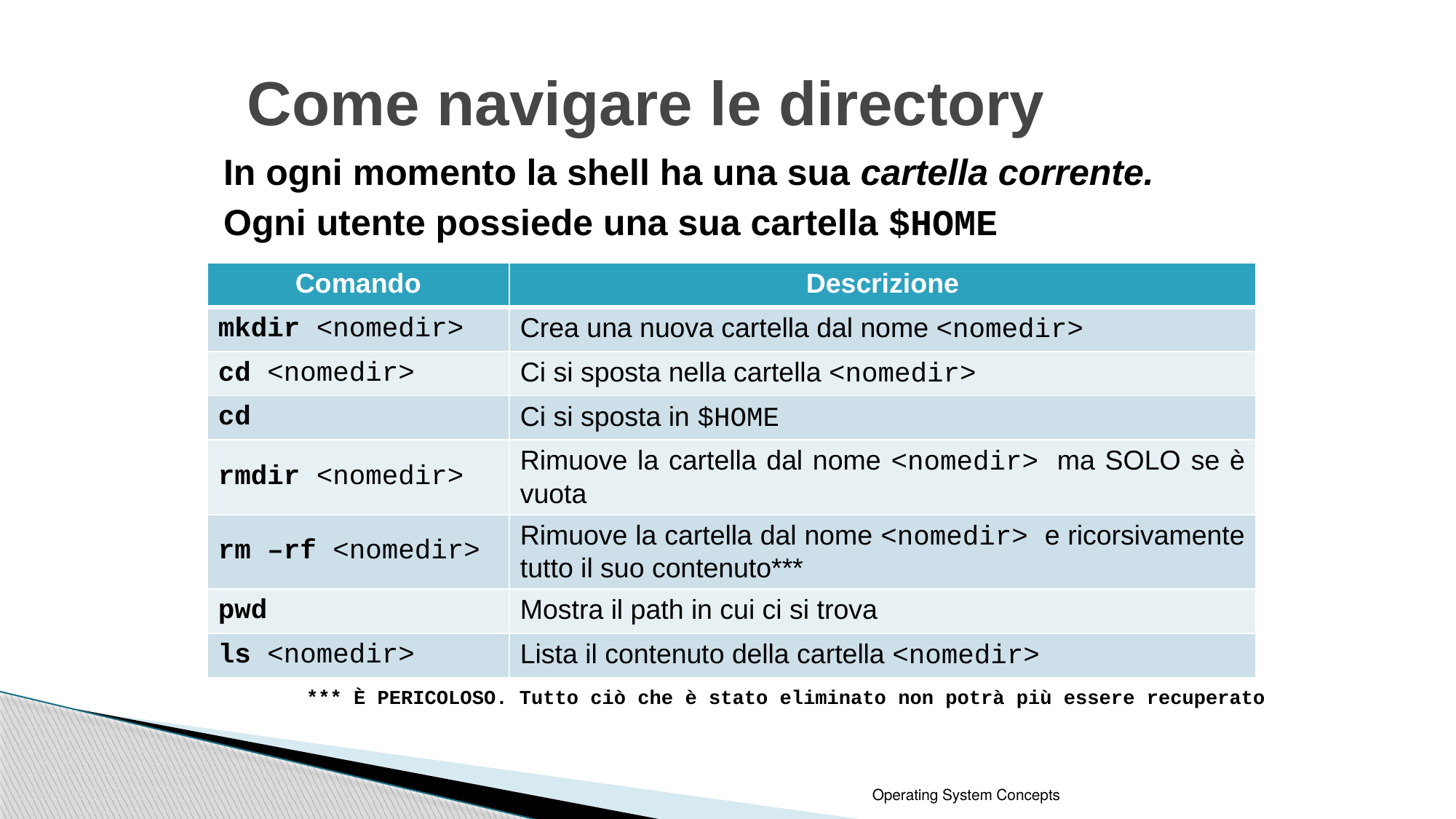

# Come navigare le directory
In ogni momento la shell ha una sua cartella corrente.
Ogni utente possiede una sua cartella $HOME
| Comando | Descrizione |
| --- | --- |
| mkdir <nomedir> | Crea una nuova cartella dal nome <nomedir> |
| cd <nomedir> | Ci si sposta nella cartella <nomedir> |
| cd | Ci si sposta in $HOME |
| rmdir <nomedir> | Rimuove la cartella dal nome <nomedir> ma SOLO se è vuota |
| rm –rf <nomedir> | Rimuove la cartella dal nome <nomedir> e ricorsivamente tutto il suo contenuto\*\*\* |
| pwd | Mostra il path in cui ci si trova |
| ls <nomedir> | Lista il contenuto della cartella <nomedir> |
*** È PERICOLOSO. Tutto ciò che è stato eliminato non potrà più essere recuperato
Operating System Concepts